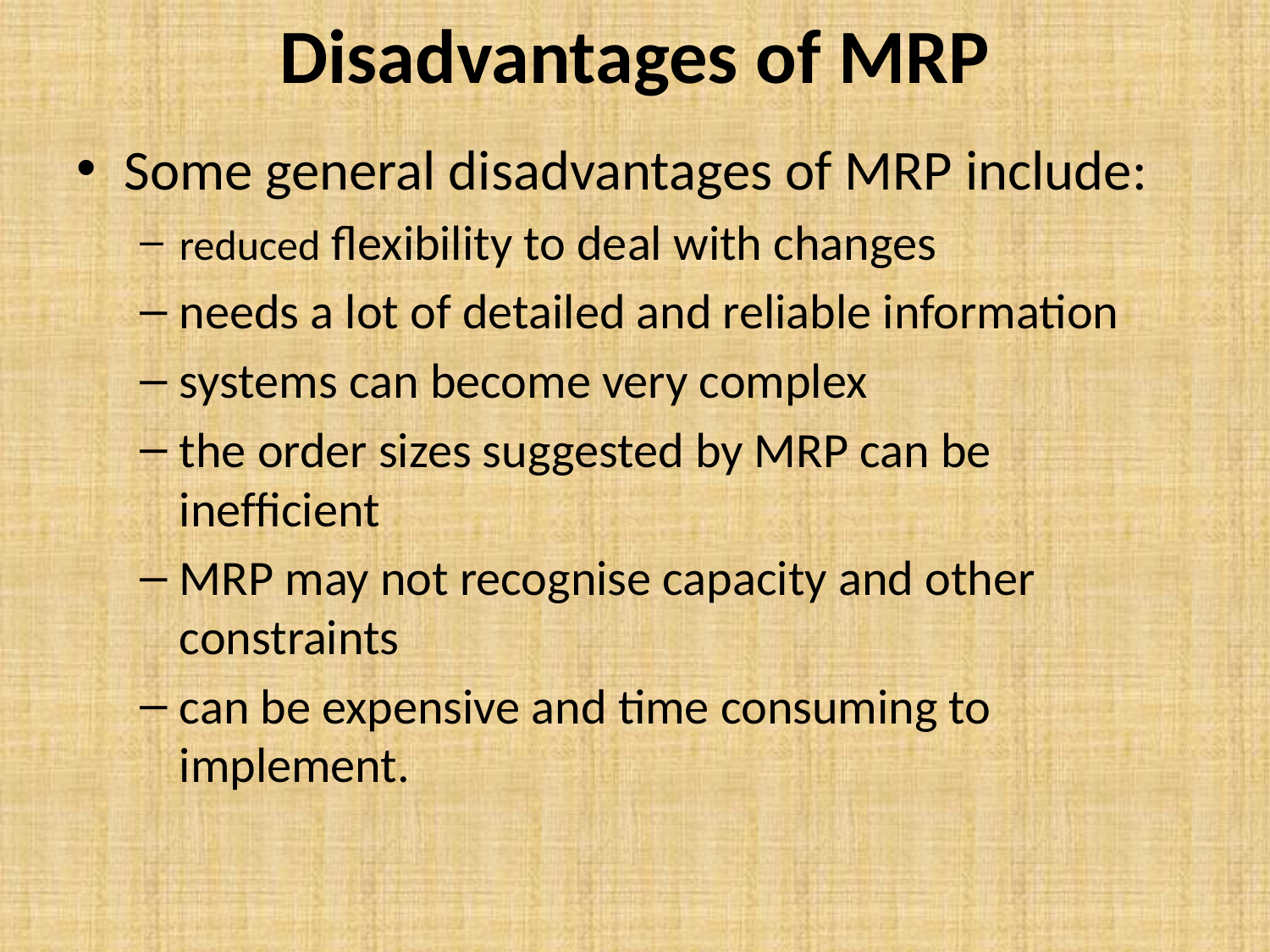

# Disadvantages of MRP
Some general disadvantages of MRP include:
reduced ﬂexibility to deal with changes
needs a lot of detailed and reliable information
systems can become very complex
the order sizes suggested by MRP can be inefﬁcient
MRP may not recognise capacity and other constraints
can be expensive and time consuming to implement.